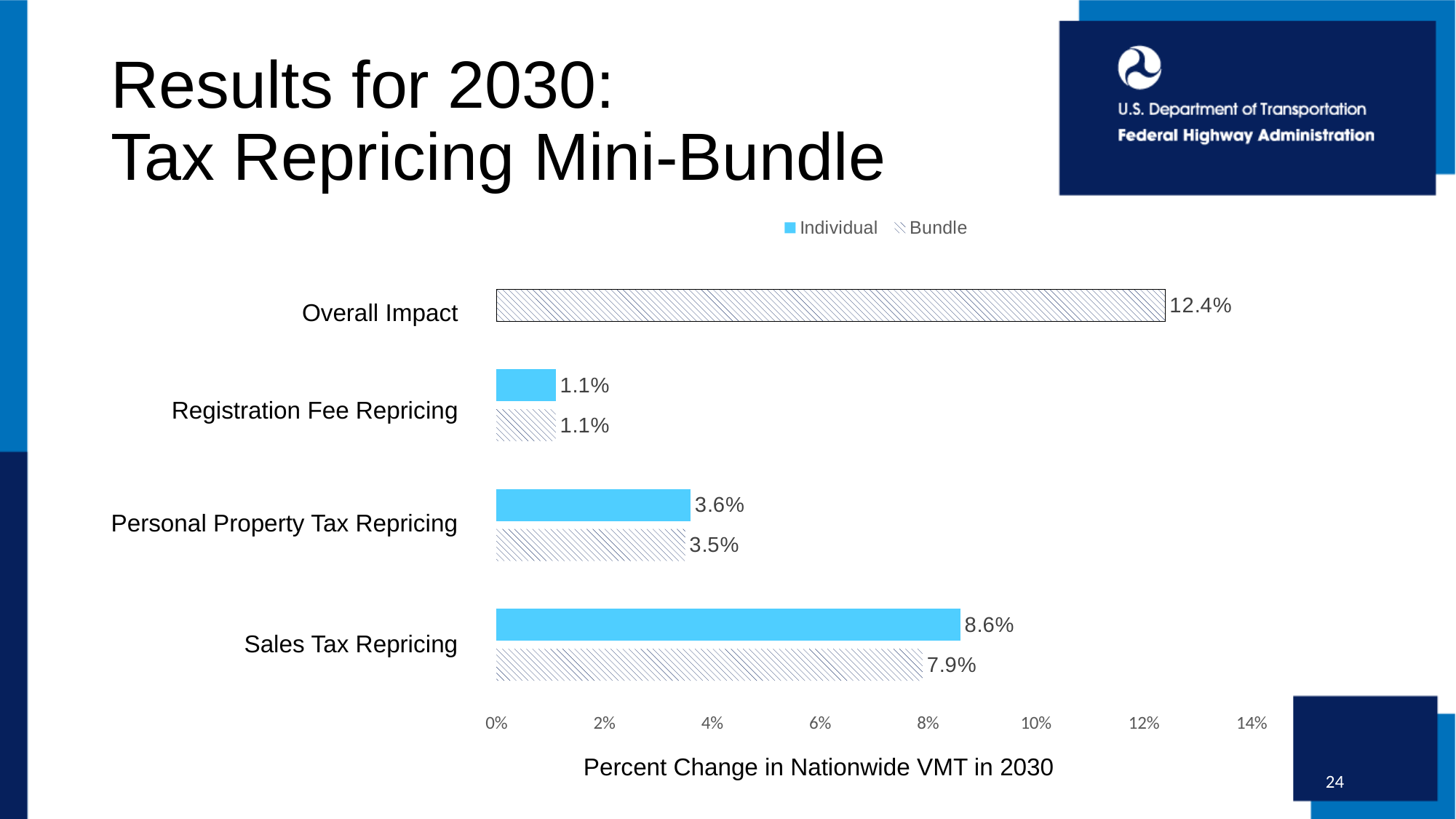

# Results for 2030: Tax Repricing Mini-Bundle

### Chart

| Category | Bundle | Individual |
|---|---|---|
| Vehicle Sales Tx (per-mile) | 0.079 | 0.086 |
| Vehicle Property Tax (per-mile) | 0.035 | 0.036 |
| Vehicle Registration (per-mile) | 0.011 | 0.011 |
| Bundle (total policy implementation) | 0.124 | None |
Overall Impact
Registration Fee Repricing
Personal Property Tax Repricing
Sales Tax Repricing
Percent Change in Nationwide VMT in 2030
24